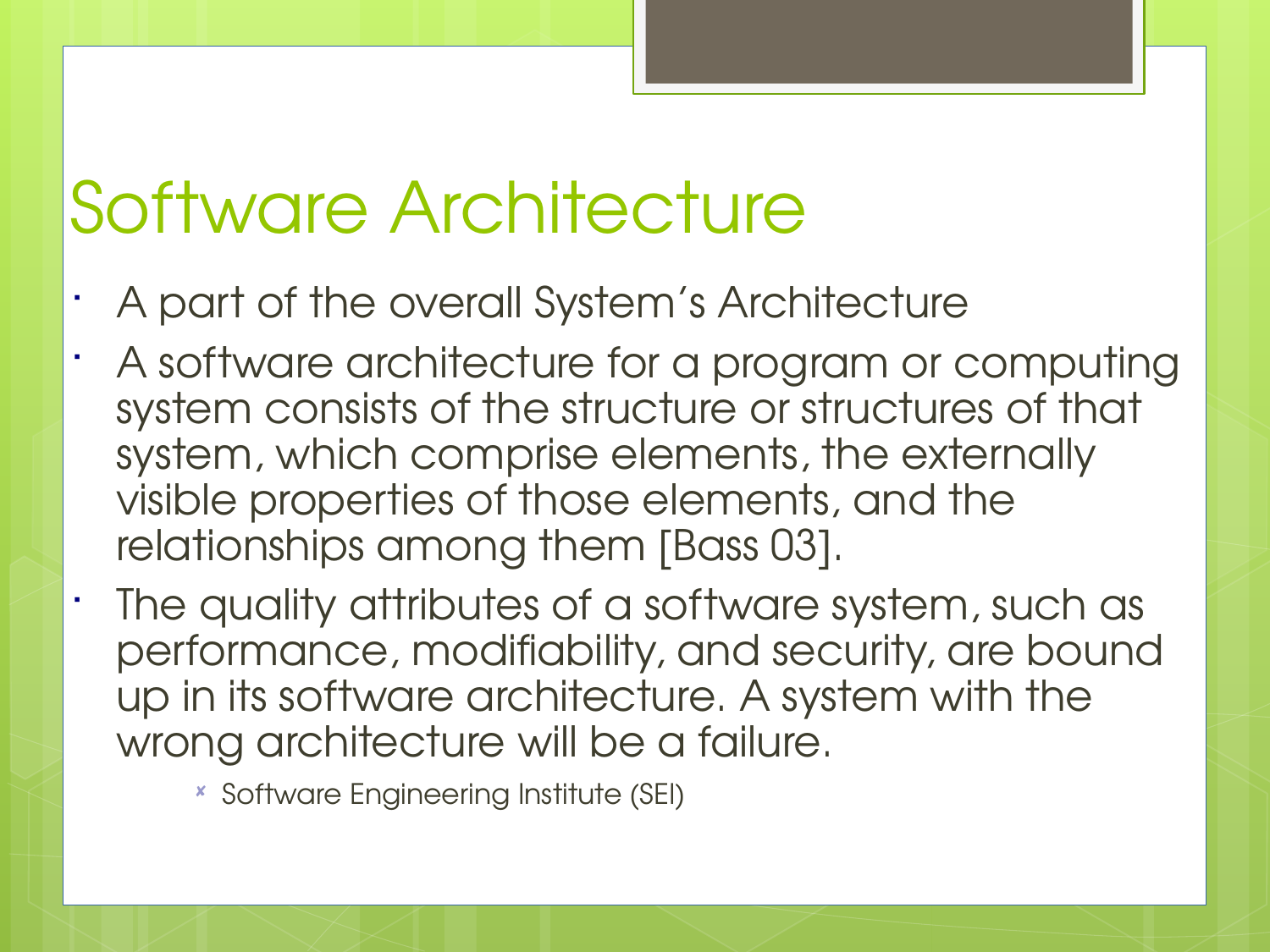

# Software Architecture
A part of the overall System’s Architecture
A software architecture for a program or computing system consists of the structure or structures of that system, which comprise elements, the externally visible properties of those elements, and the relationships among them [Bass 03].
The quality attributes of a software system, such as performance, modifiability, and security, are bound up in its software architecture. A system with the wrong architecture will be a failure.
Software Engineering Institute (SEI)